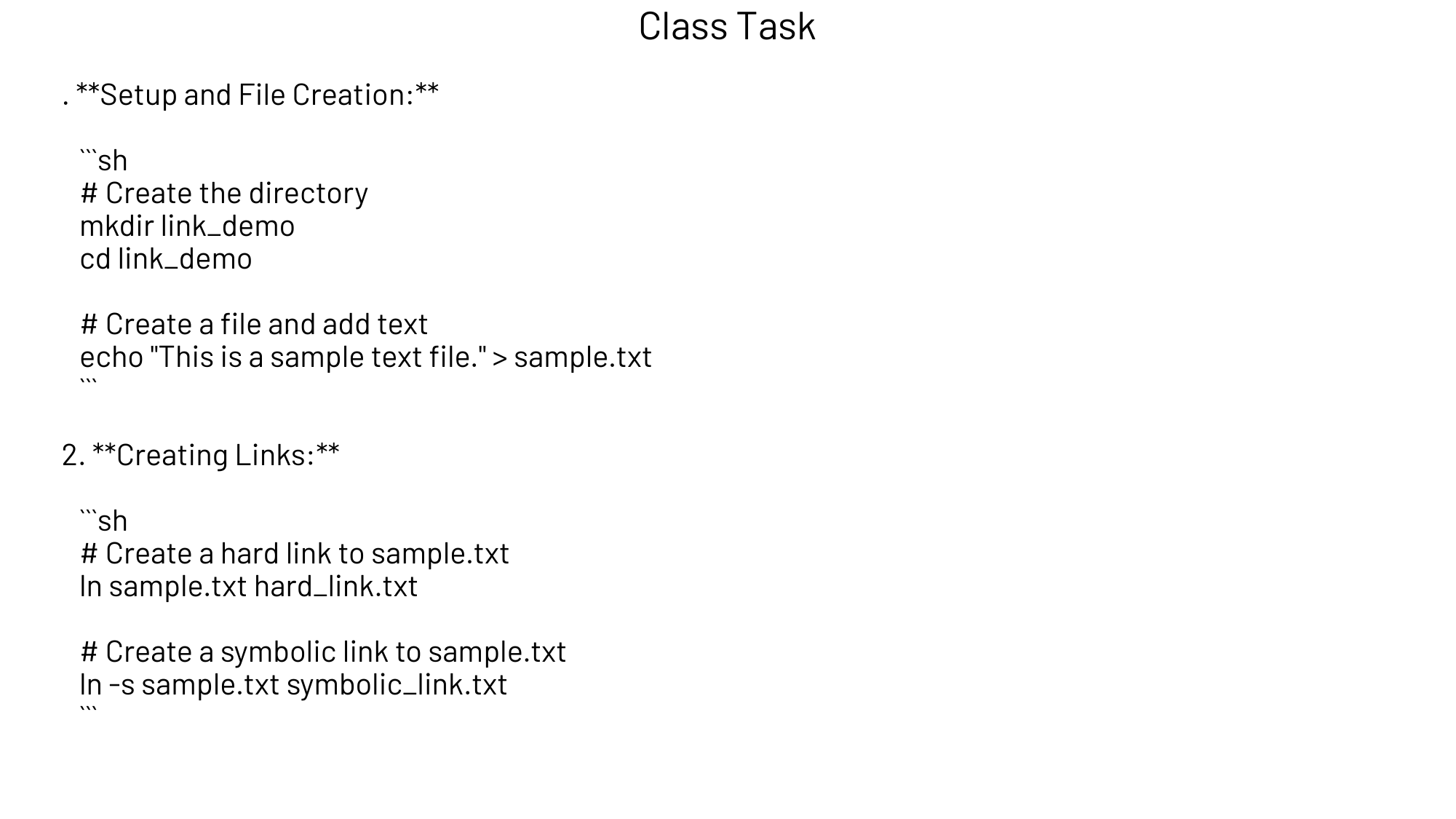

# Class Task
. **Setup and File Creation:**

   ```sh
   # Create the directory
   mkdir link_demo
   cd link_demo

   # Create a file and add text
   echo "This is a sample text file." > sample.txt
   ```

2. **Creating Links:**

   ```sh
   # Create a hard link to sample.txt
   ln sample.txt hard_link.txt

   # Create a symbolic link to sample.txt
   ln -s sample.txt symbolic_link.txt
   ```